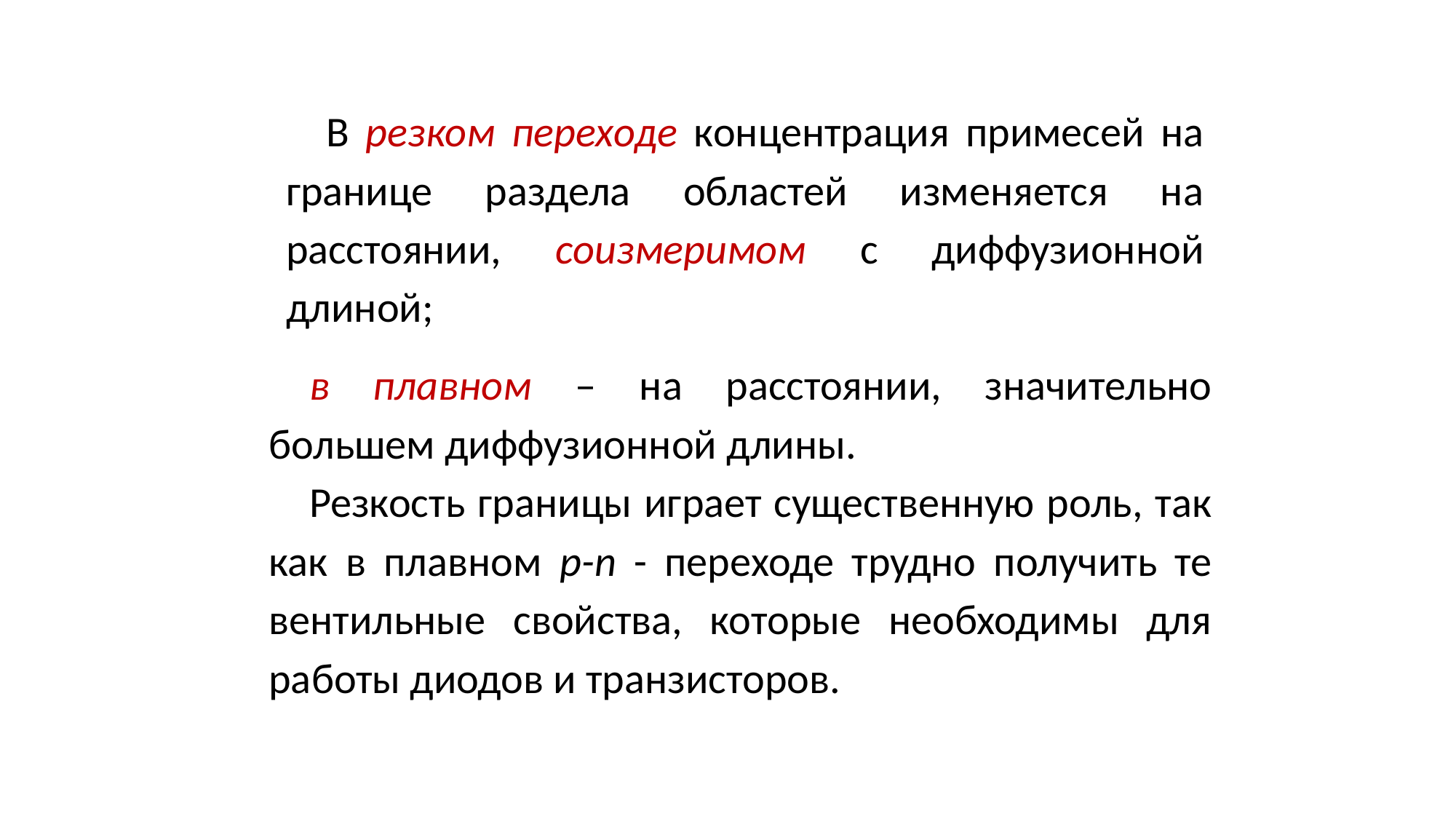

В резком переходе концентрация примесей на границе раздела областей изменяется на расстоянии, соизмеримом с диффузионной длиной;
в плавном – на расстоянии, значительно большем диффузионной длины.
Резкость границы играет существенную роль, так как в плавном p-n - переходе трудно получить те вентильные свойства, которые необходимы для работы диодов и транзисторов.